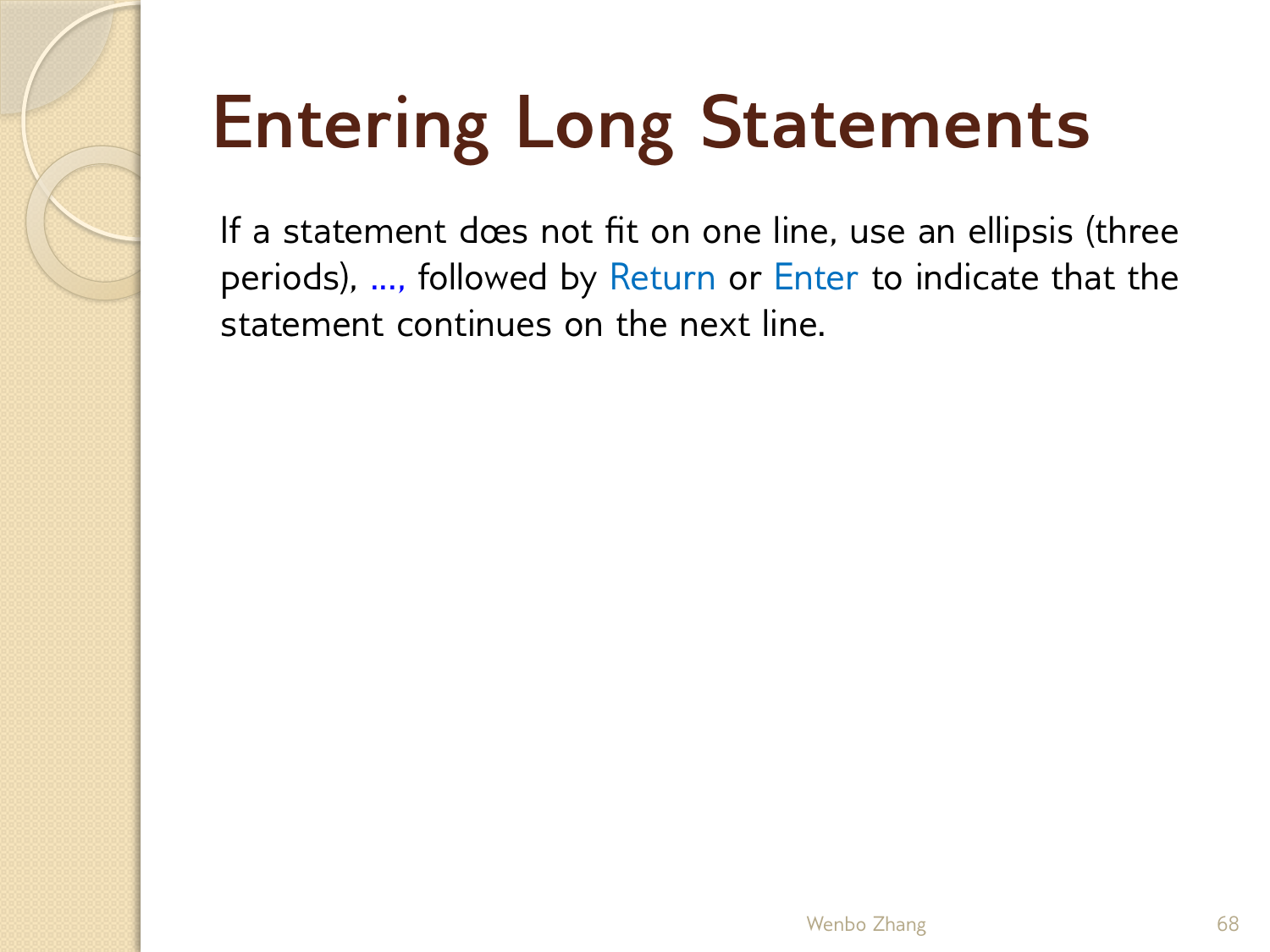

# Entering Long Statements
If a statement does not fit on one line, use an ellipsis (three periods), ..., followed by Return or Enter to indicate that the statement continues on the next line.
Wenbo Zhang
68